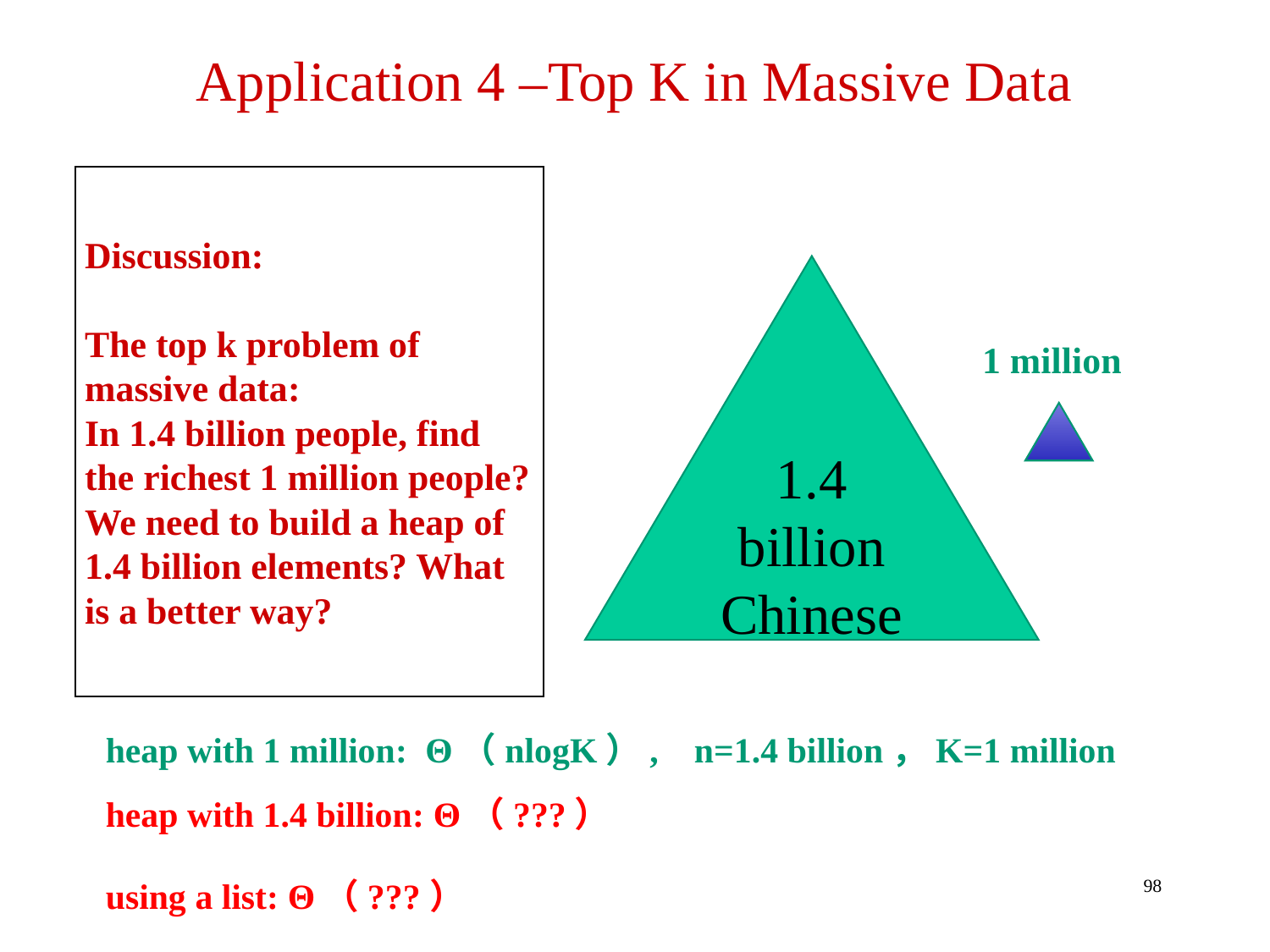

98
Application 4 –Top K in Massive Data
Discussion:

The top k problem of massive data:
In 1.4 billion people, find the richest 1 million people? We need to build a heap of 1.4 billion elements? What is a better way?
1.4 billion
Chinese
1 million

heap with 1 million:  Θ（nlogK）,    n=1.4 billion，K=1 million
heap with 1.4 billion: Θ（???）
using a list: Θ（???）